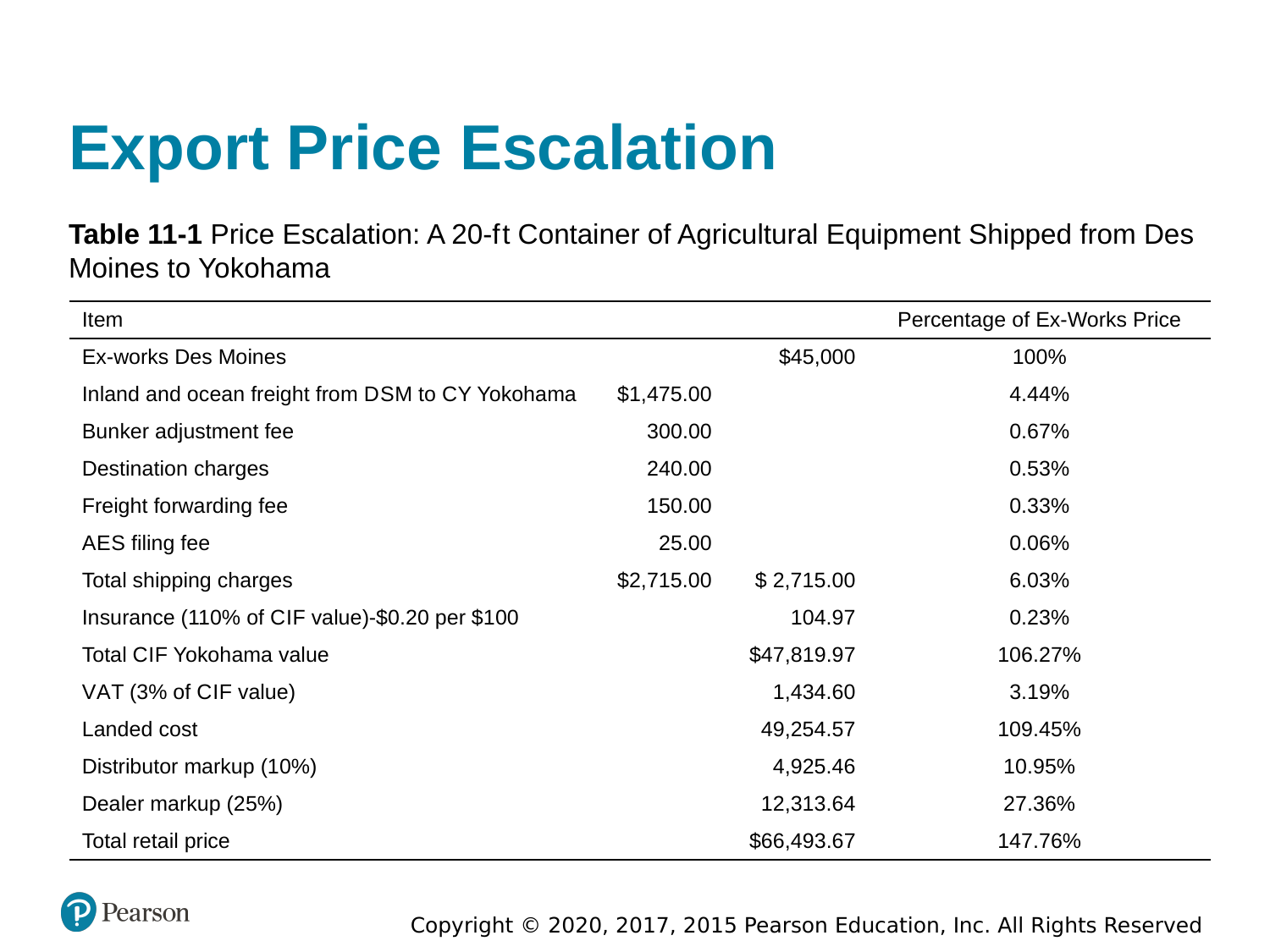

# Export Price Escalation
Table 11-1 Price Escalation: A 20-feet Container of Agricultural Equipment Shipped from Des Moines to Yokohama
| Item | Blank | Blank | Percentage of Ex-Works Price |
| --- | --- | --- | --- |
| Ex-works Des Moines |  | $45,000 | 100% |
| Inland and ocean freight from D S M to C Y Yokohama | $1,475.00 | Blank | 4.44% |
| Bunker adjustment fee | 300.00 | Blank | 0.67% |
| Destination charges | 240.00 | Blank | 0.53% |
| Freight forwarding fee | 150.00 | Blank | 0.33% |
| A E S filing fee | 25.00 | Blank | 0.06% |
| Total shipping charges | $2,715.00 | $ 2,715.00 | 6.03% |
| Insurance (110% of C I F value)-$0.20 per $100 |  | 104.97 | 0.23% |
| Total C I F Yokohama value |  | $47,819.97 | 106.27% |
| V A T (3% of C I F value) |  | 1,434.60 | 3.19% |
| Landed cost |  | 49,254.57 | 109.45% |
| Distributor markup (10%) |  | 4,925.46 | 10.95% |
| Dealer markup (25%) |  | 12,313.64 | 27.36% |
| Total retail price |  | $66,493.67 | 147.76% |